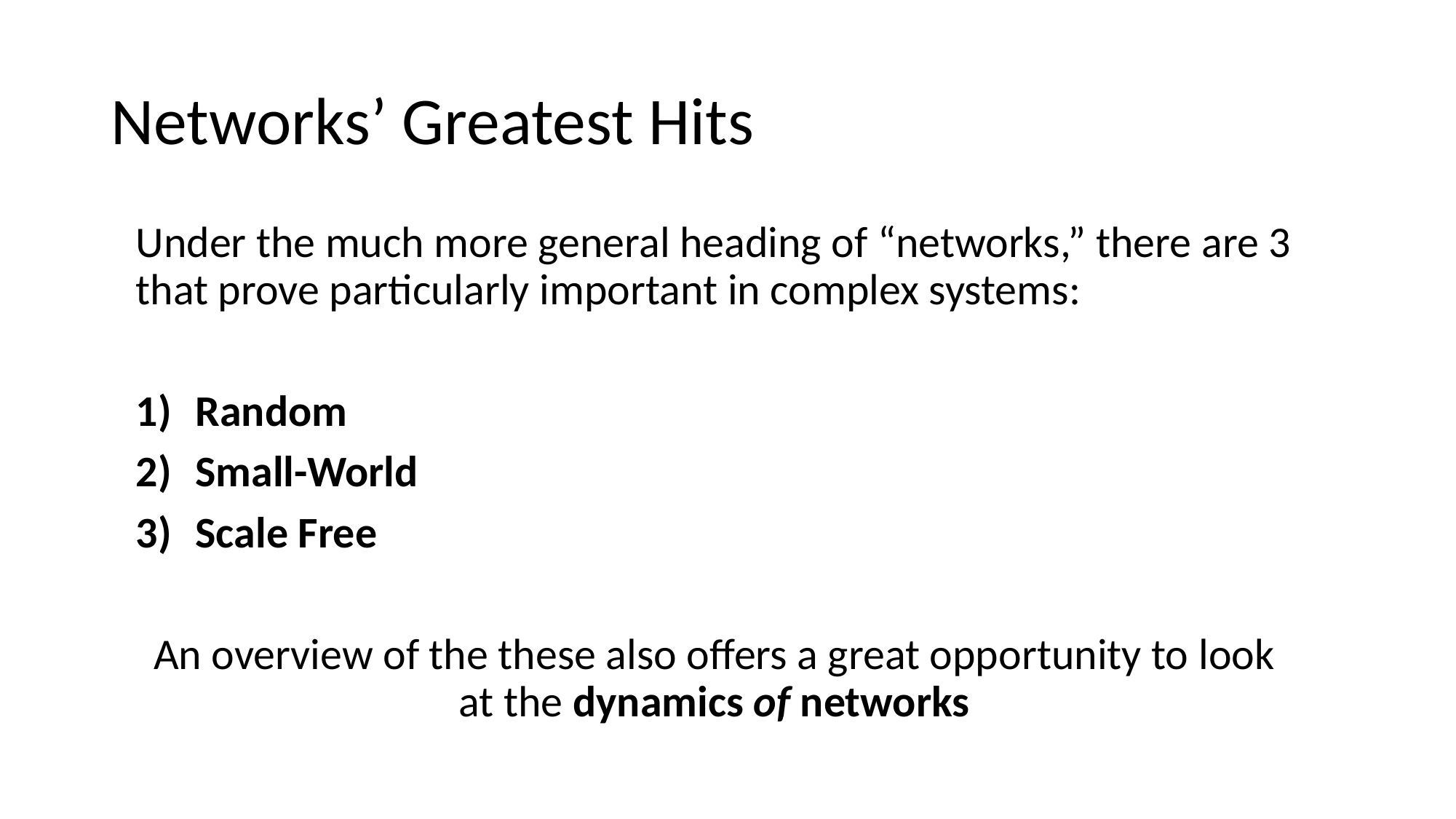

# Networks’ Greatest Hits
Under the much more general heading of “networks,” there are 3 that prove particularly important in complex systems:

Random
Small-World
Scale Free

An overview of the these also offers a great opportunity to look at the dynamics of networks